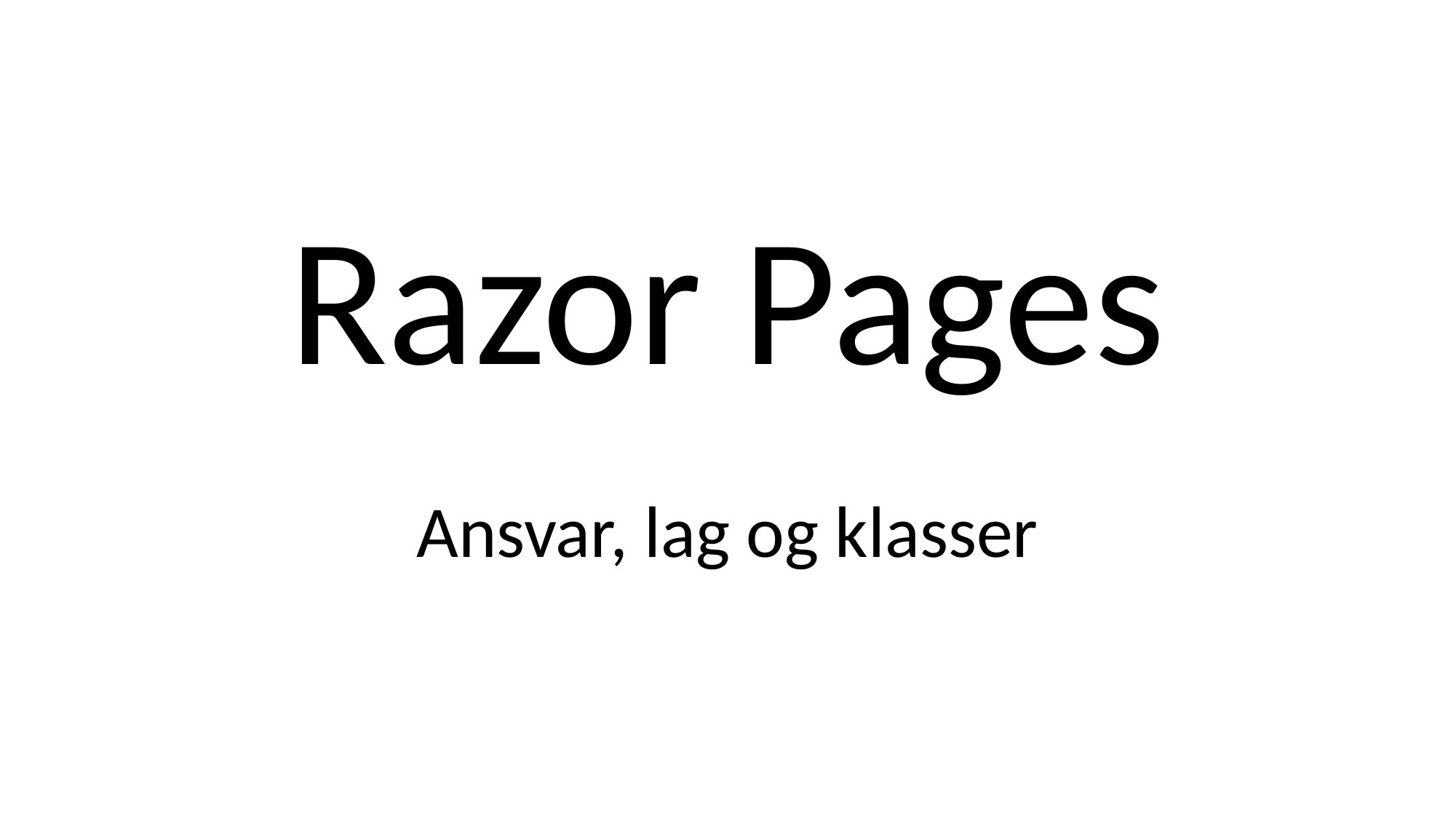

# Razor Pages

Ansvar, lag og klasser